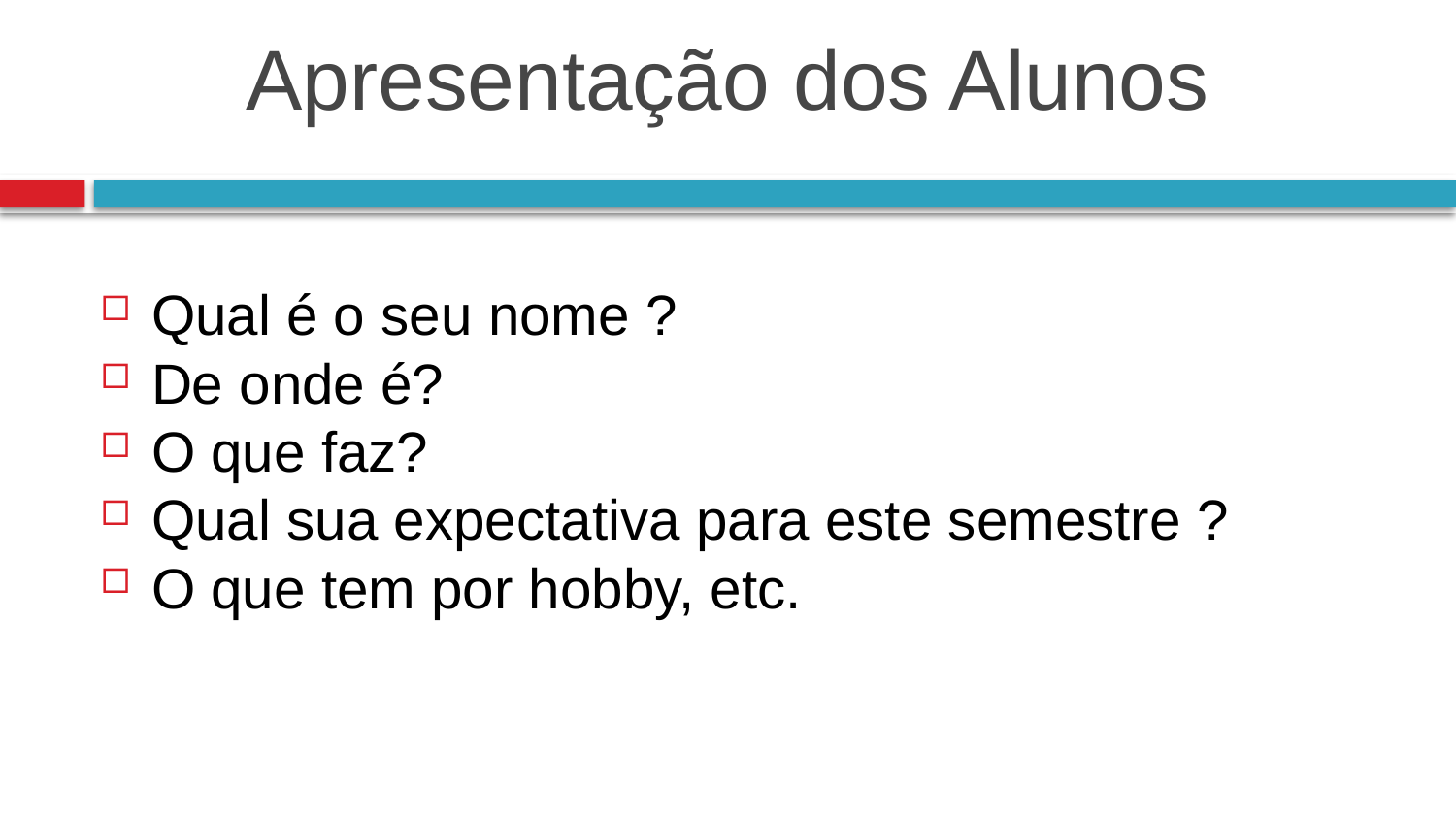

Apresentação dos Alunos

Qual é o seu nome ?
De onde é?
O que faz?
Qual sua expectativa para este semestre ?
O que tem por hobby, etc.